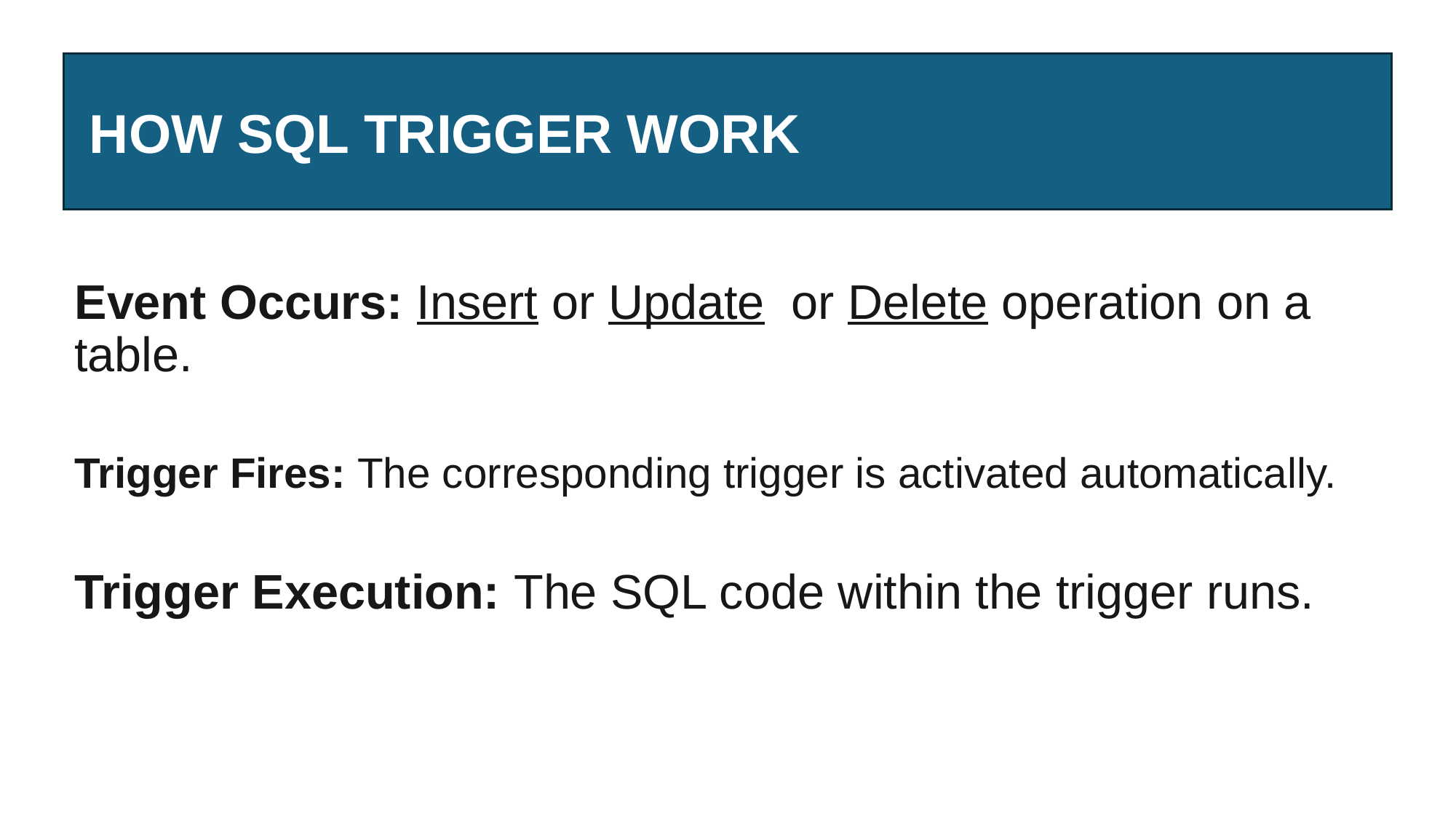

HOW SQL TRIGGER WORK
Event Occurs: Insert or Update  or Delete operation on a table.

Trigger Fires: The corresponding trigger is activated automatically.

Trigger Execution: The SQL code within the trigger runs.